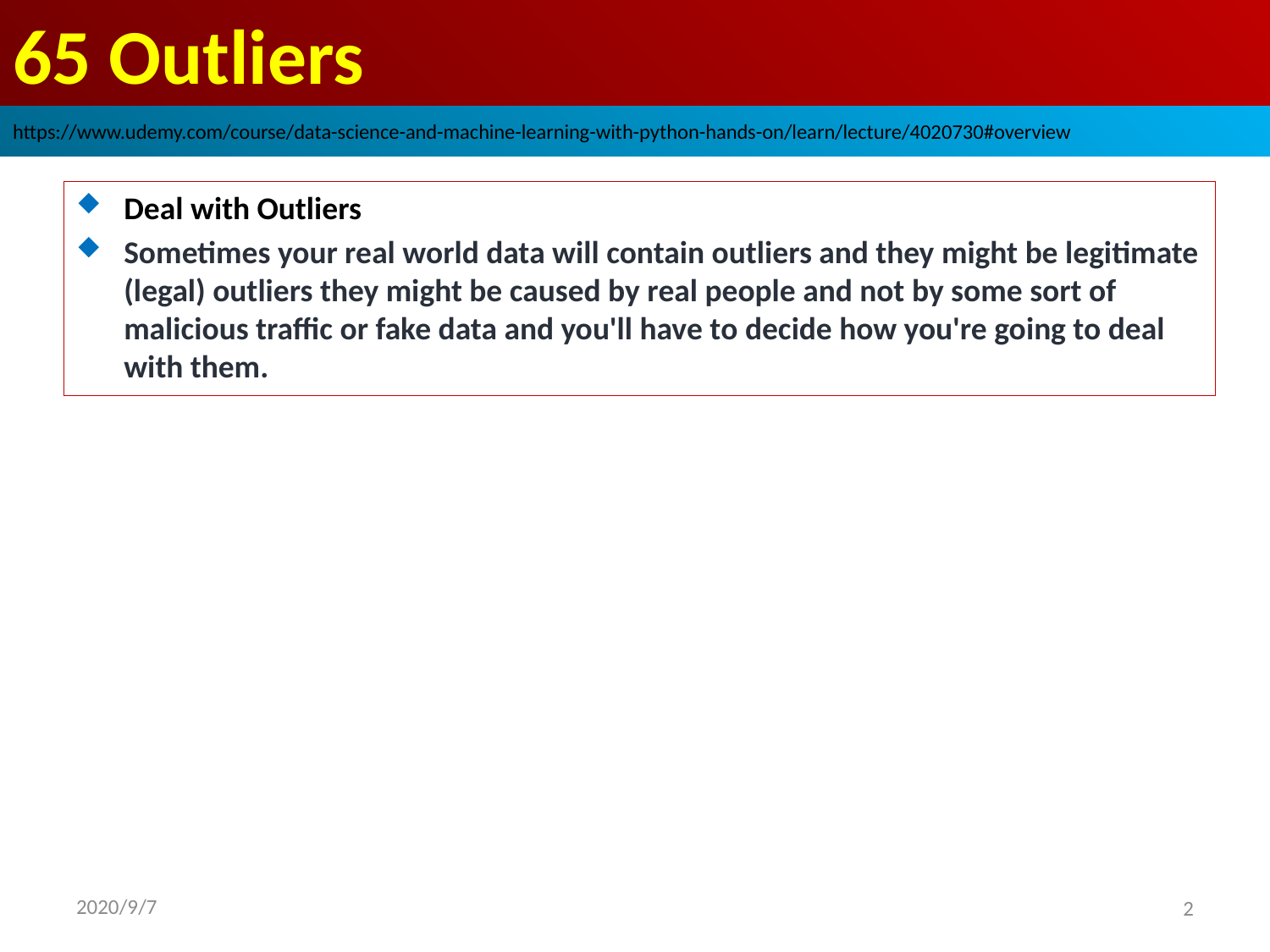

# 65 Outliers
https://www.udemy.com/course/data-science-and-machine-learning-with-python-hands-on/learn/lecture/4020730#overview
Deal with Outliers
Sometimes your real world data will contain outliers and they might be legitimate (legal) outliers they might be caused by real people and not by some sort of malicious traffic or fake data and you'll have to decide how you're going to deal with them.
2020/9/7
2